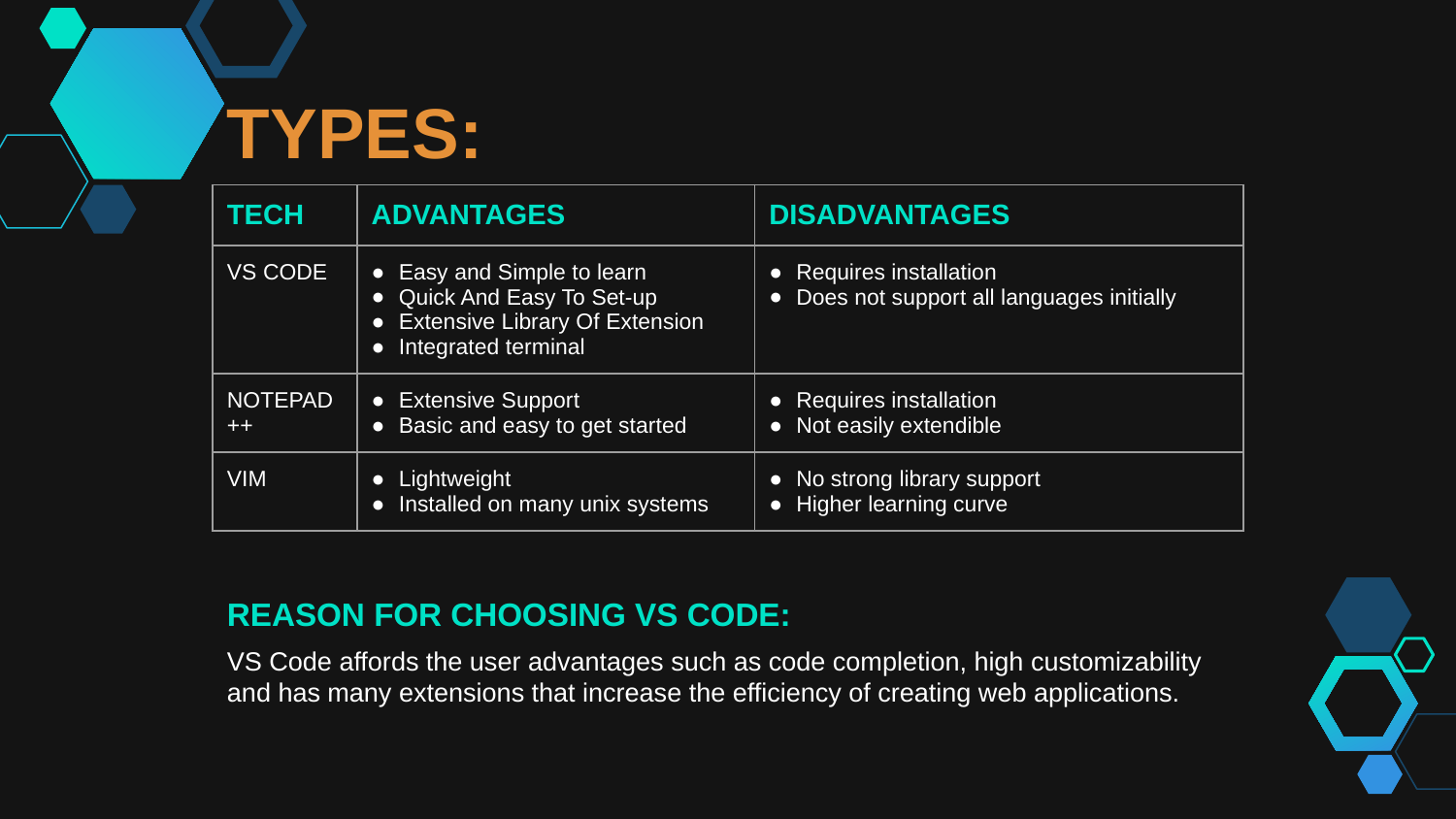

TYPES:

| TECH | ADVANTAGES | DISADVANTAGES |
| --- | --- | --- |
| VS CODE | Easy and Simple to learn Quick And Easy To Set-up Extensive Library Of Extension Integrated terminal | Requires installation Does not support all languages initially |
| NOTEPAD++ | Extensive Support Basic and easy to get started | Requires installation Not easily extendible |
| VIM | Lightweight Installed on many unix systems | No strong library support Higher learning curve |
REASON FOR CHOOSING VS CODE:
VS Code affords the user advantages such as code completion, high customizability and has many extensions that increase the efficiency of creating web applications.